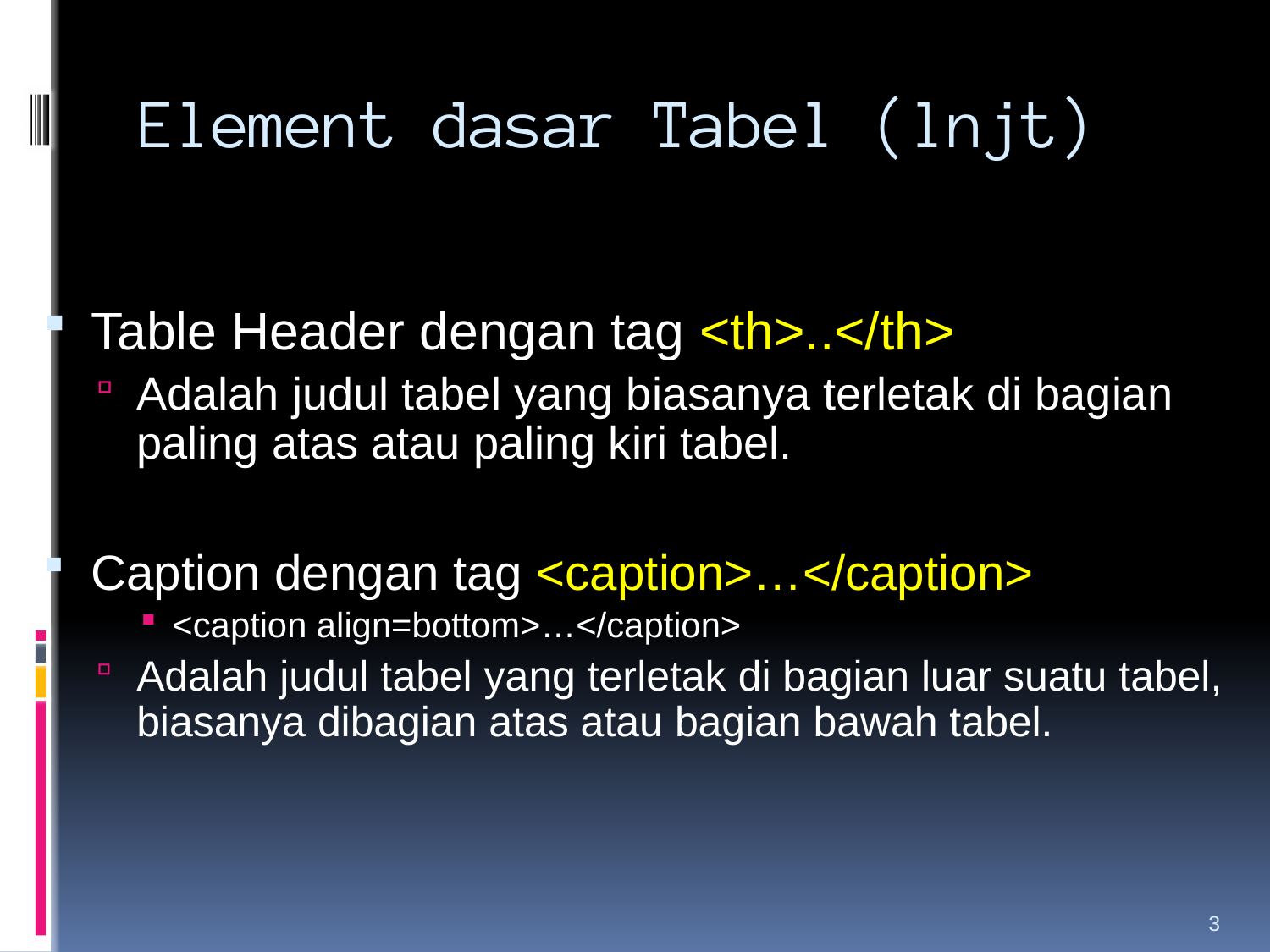

# Element dasar Tabel (lnjt)

Table Header dengan tag <th>..</th>
Adalah judul tabel yang biasanya terletak di bagian paling atas atau paling kiri tabel.

Caption dengan tag <caption>…</caption>
<caption align=bottom>…</caption>
Adalah judul tabel yang terletak di bagian luar suatu tabel, biasanya dibagian atas atau bagian bawah tabel.

3